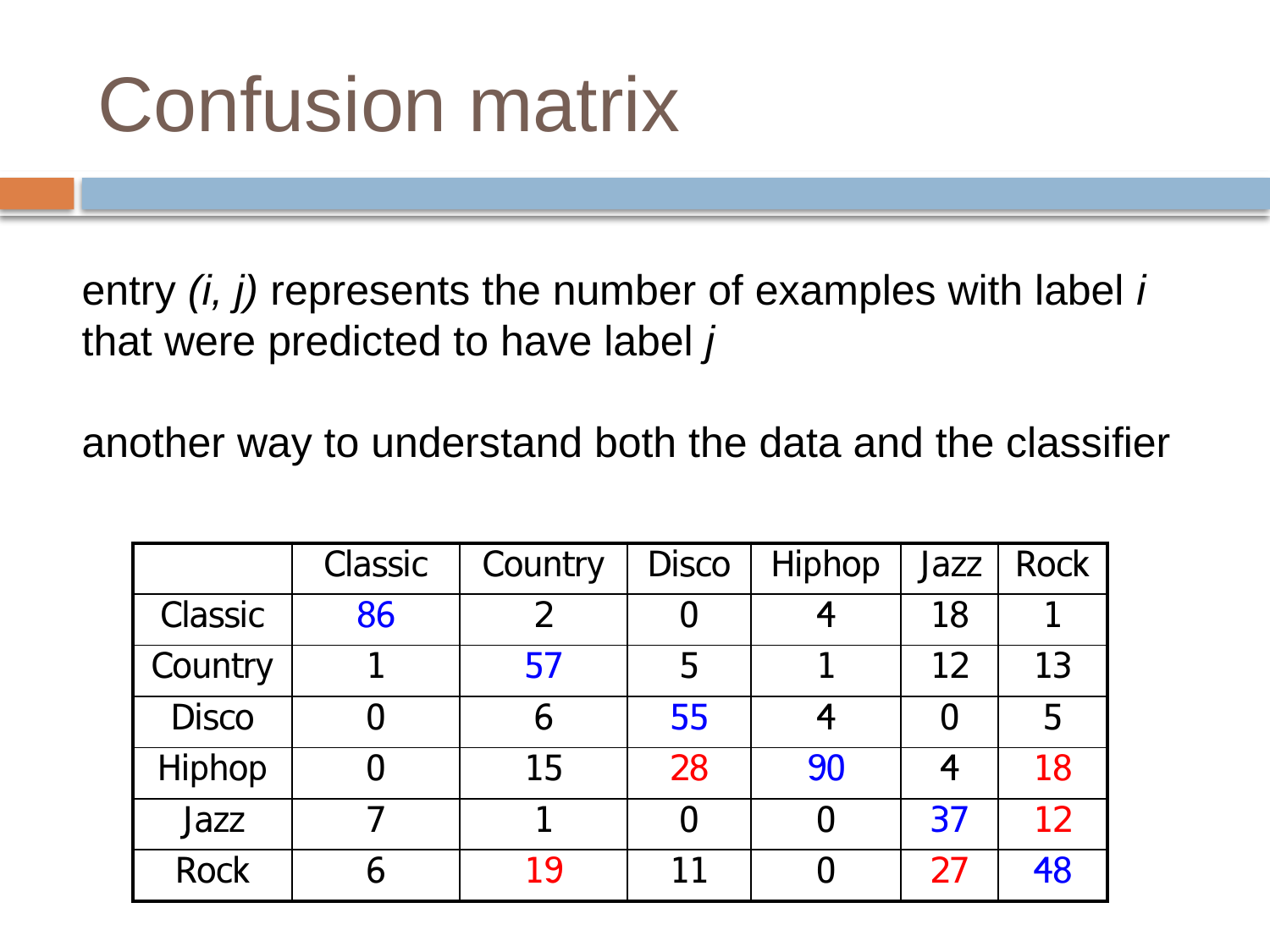

# Confusion matrix
entry (i, j) represents the number of examples with label i that were predicted to have label j

another way to understand both the data and the classifier
|  | Classic | Country | Disco | Hiphop | Jazz | Rock |
| --- | --- | --- | --- | --- | --- | --- |
| Classic | 86 | 2 | 0 | 4 | 18 | 1 |
| Country | 1 | 57 | 5 | 1 | 12 | 13 |
| Disco | 0 | 6 | 55 | 4 | 0 | 5 |
| Hiphop | 0 | 15 | 28 | 90 | 4 | 18 |
| Jazz | 7 | 1 | 0 | 0 | 37 | 12 |
| Rock | 6 | 19 | 11 | 0 | 27 | 48 |